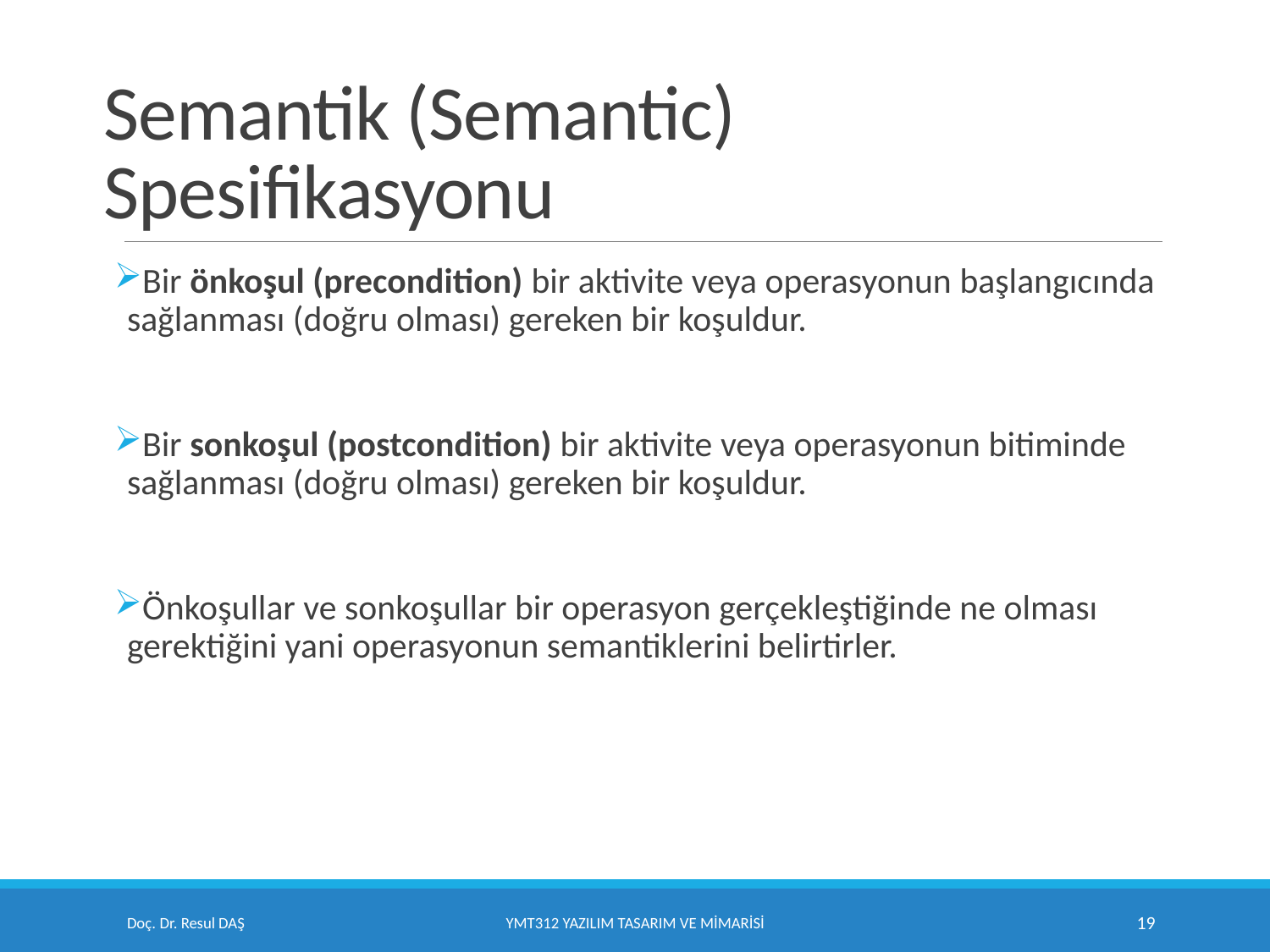

# Semantik (Semantic) Spesifikasyonu
Bir önkoşul (precondition) bir aktivite veya operasyonun başlangıcında sağlanması (doğru olması) gereken bir koşuldur.

Bir sonkoşul (postcondition) bir aktivite veya operasyonun bitiminde sağlanması (doğru olması) gereken bir koşuldur.

Önkoşullar ve sonkoşullar bir operasyon gerçekleştiğinde ne olması gerektiğini yani operasyonun semantiklerini belirtirler.
Doç. Dr. Resul DAŞ
YMT312 Yazılım Tasarım ve Mimarisi
19